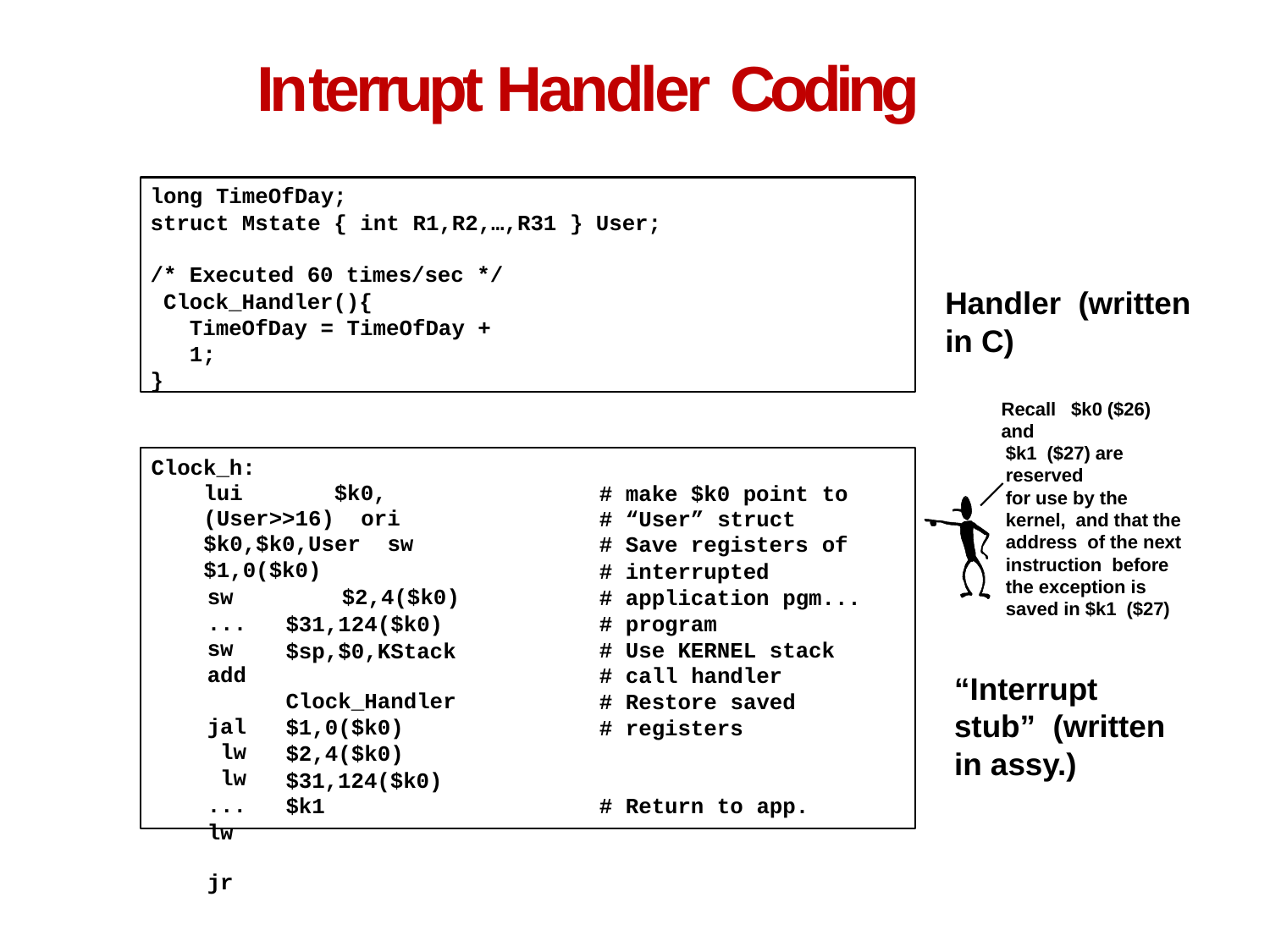

# Interrupt Handler Coding
long TimeOfDay;
struct Mstate { int R1,R2,…,R31 } User;

/* Executed 60 times/sec */  Clock_Handler(){
TimeOfDay = TimeOfDay + 1;
}
Handler  (written in C)
Recall   $k0 ($26) and
$k1  ($27) are reserved
for use by the kernel,  and that the address  of the next instruction  before the exception is  saved in $k1  ($27)

Clock_h:
lui	$k0,(User>>16)  ori	$k0,$k0,User  sw	$1,0($k0)
sw	$2,4($k0)
...
sw  add  jal  lw  lw
...
lw  jr
# make $k0 point to
# “User” struct
# Save registers of
# interrupted
# application pgm...
# program
# Use KERNEL stack
# call handler
# Restore saved
# registers

$31,124($k0)
$sp,$0,KStack  Clock_Handler
$1,0($k0)
$2,4($k0)
“Interrupt stub”  (written in assy.)
$31,124($k0)
$k1
# Return to app.